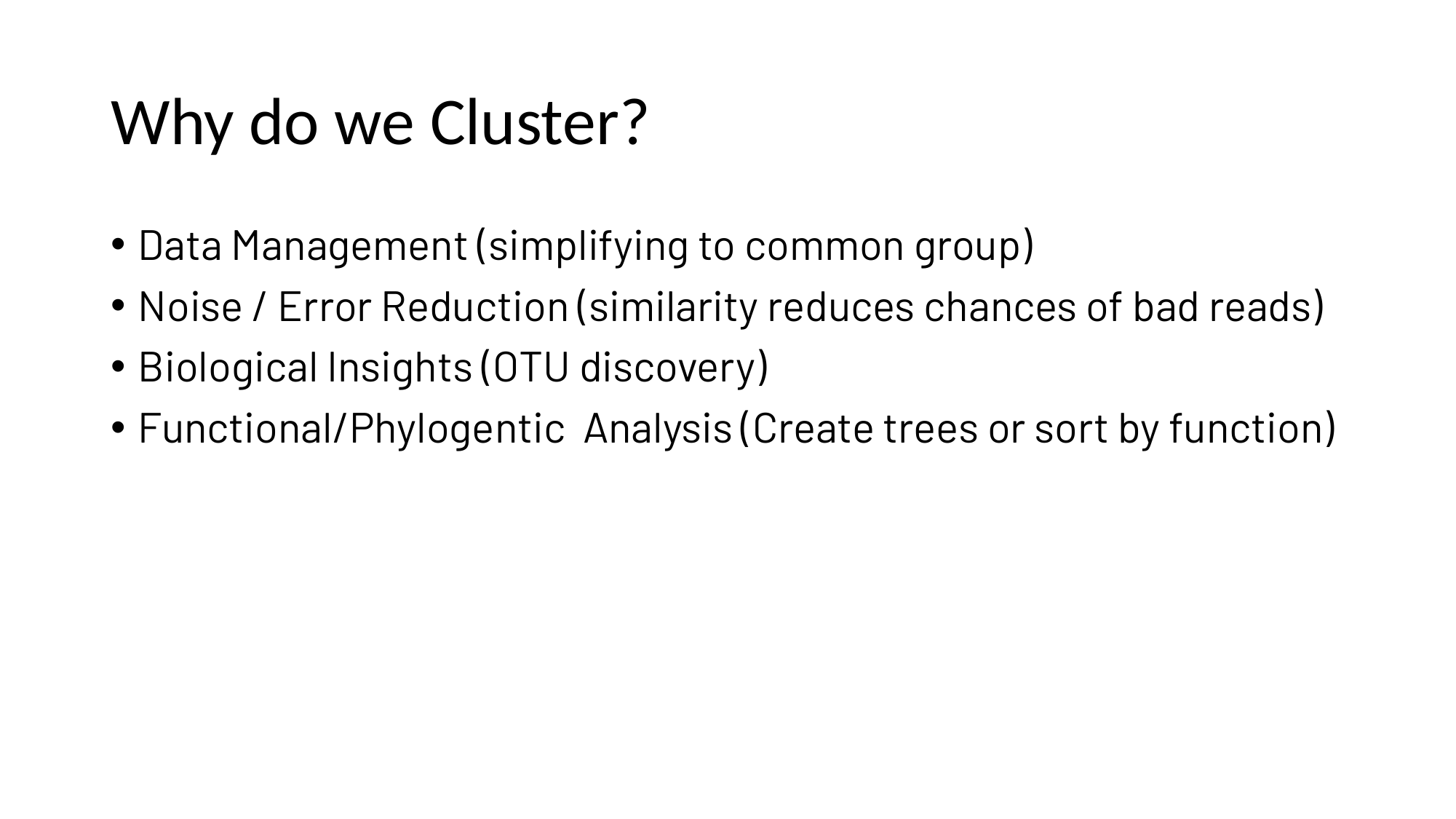

# Why do we Cluster?
Data Management (simplifying to common group)
Noise / Error Reduction (similarity reduces chances of bad reads)
Biological Insights (OTU discovery)
Functional/Phylogentic  Analysis (Create trees or sort by function)